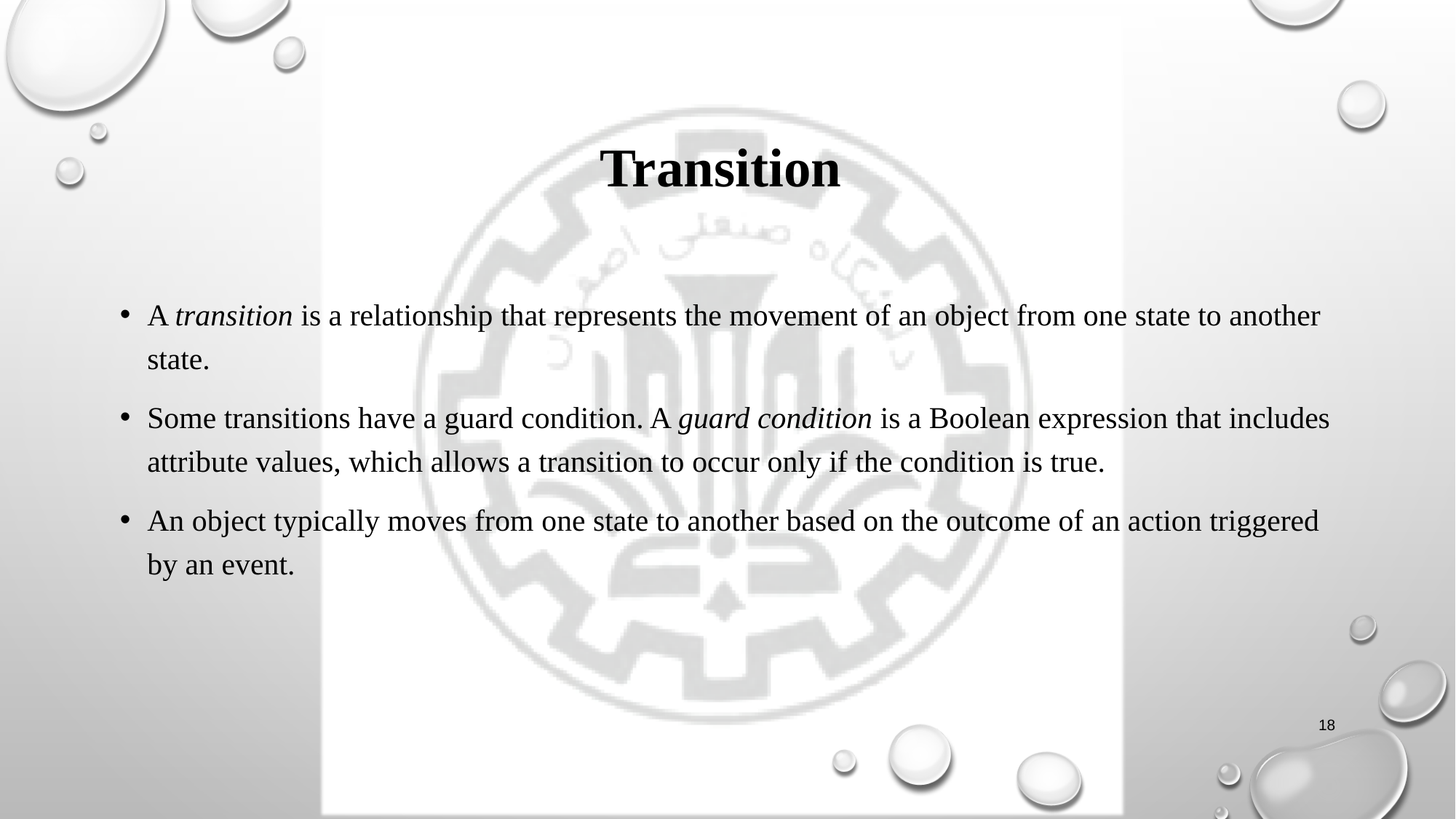

# Transition
A transition is a relationship that represents the movement of an object from one state to another state.
Some transitions have a guard condition. A guard condition is a Boolean expression that includes attribute values, which allows a transition to occur only if the condition is true.
An object typically moves from one state to another based on the outcome of an action triggered by an event.
18